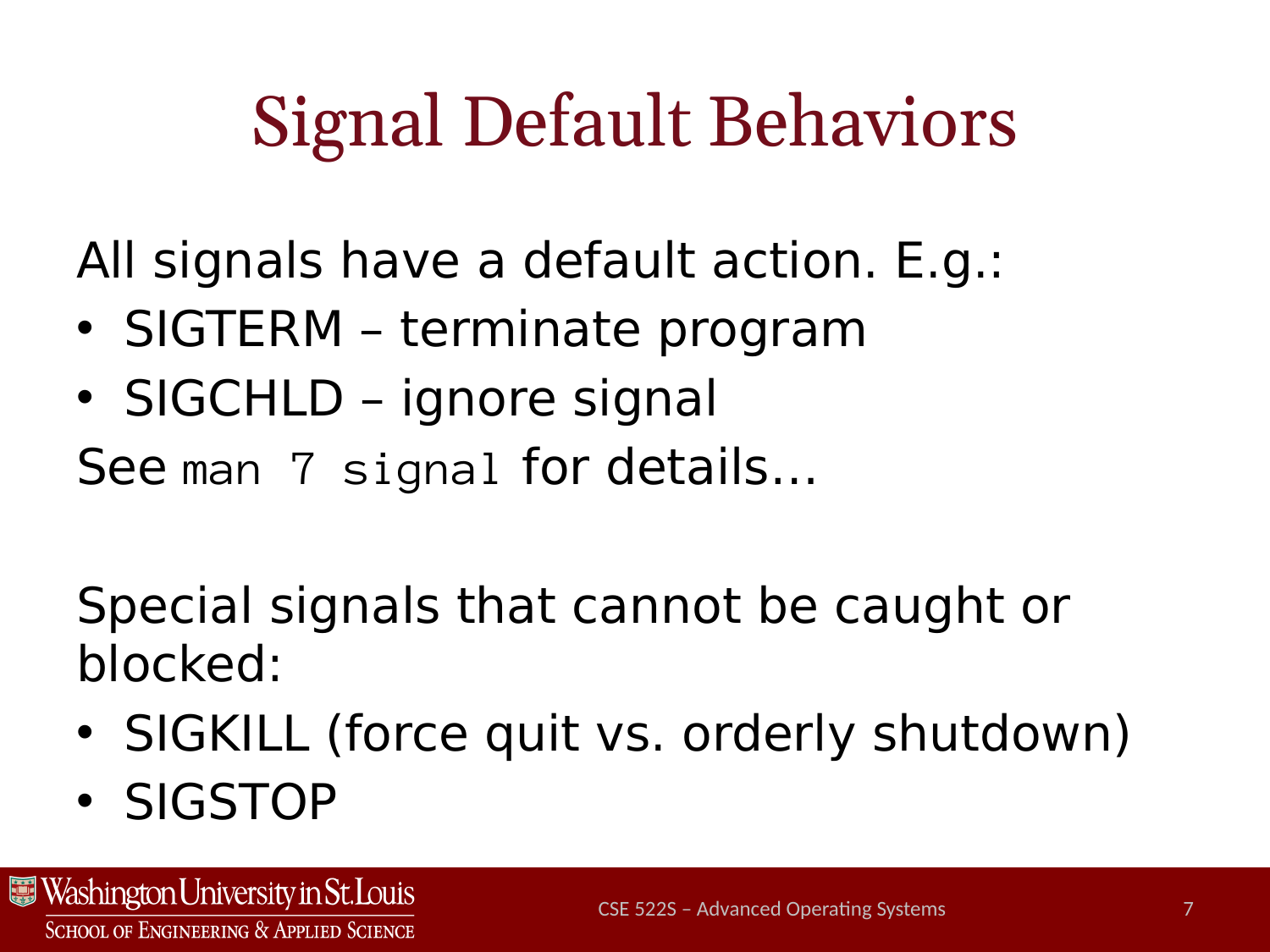

# Signal Default Behaviors
All signals have a default action. E.g.:
SIGTERM – terminate program
SIGCHLD – ignore signal
See man 7 signal for details…

Special signals that cannot be caught or blocked:
SIGKILL (force quit vs. orderly shutdown)
SIGSTOP

CSE 522S – Advanced Operating Systems
7